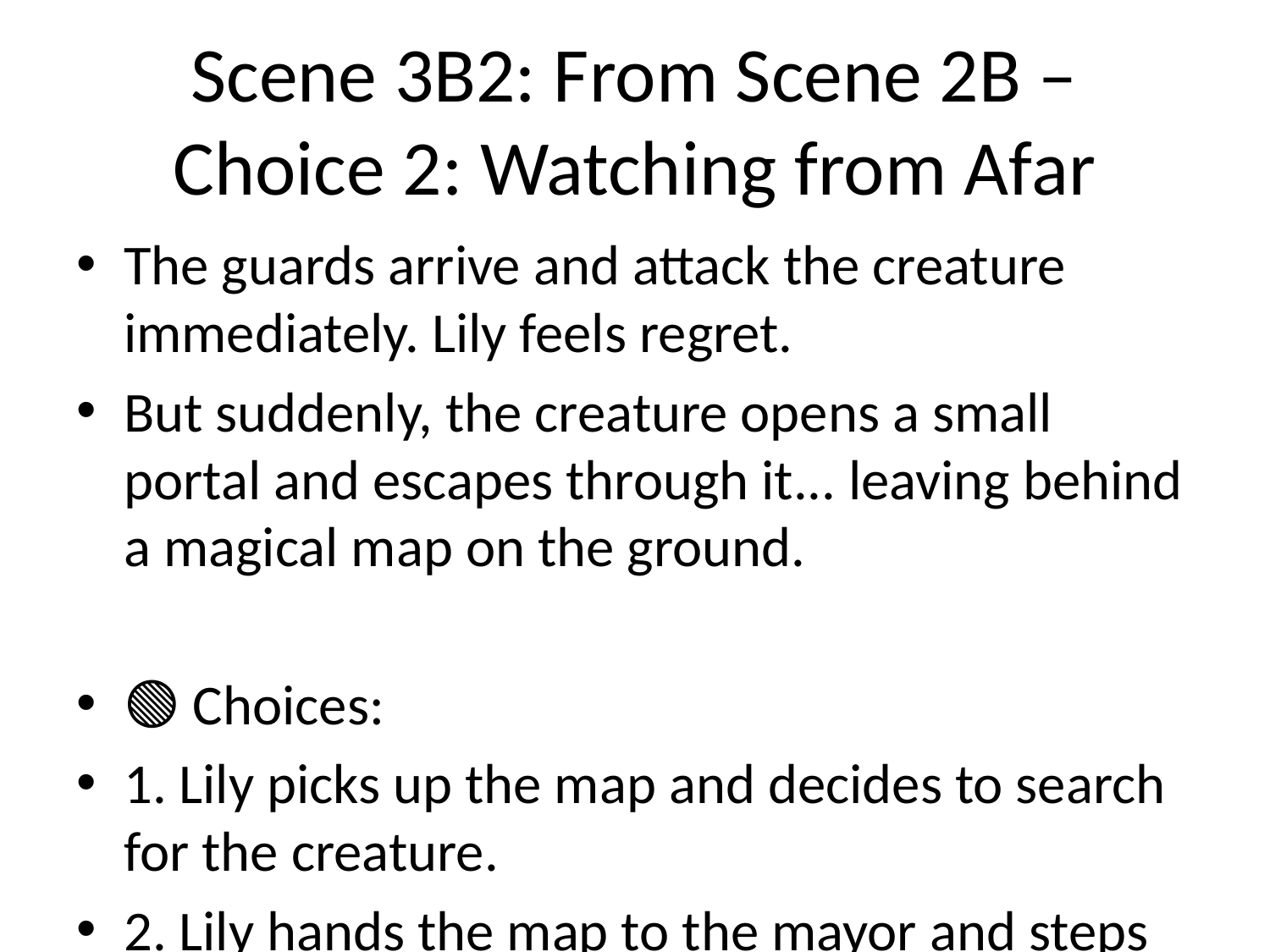

# Scene 3B2: From Scene 2B – Choice 2: Watching from Afar
The guards arrive and attack the creature immediately. Lily feels regret.
But suddenly, the creature opens a small portal and escapes through it... leaving behind a magical map on the ground.

🟢 Choices:
1. Lily picks up the map and decides to search for the creature.
2. Lily hands the map to the mayor and steps away from the story.